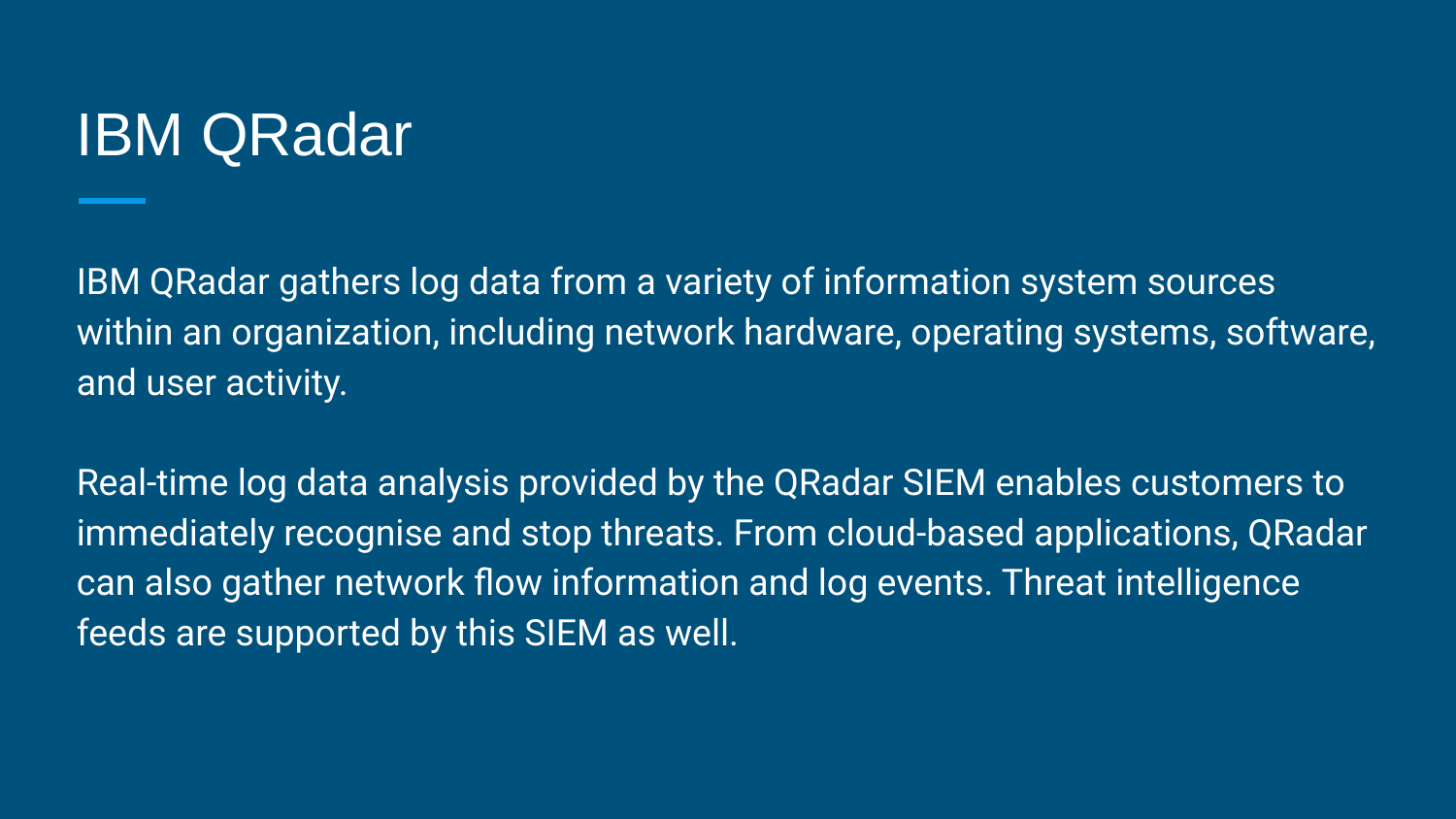

# IBM QRadar
IBM QRadar gathers log data from a variety of information system sources within an organization, including network hardware, operating systems, software, and user activity.

Real-time log data analysis provided by the QRadar SIEM enables customers to immediately recognise and stop threats. From cloud-based applications, QRadar can also gather network flow information and log events. Threat intelligence feeds are supported by this SIEM as well.